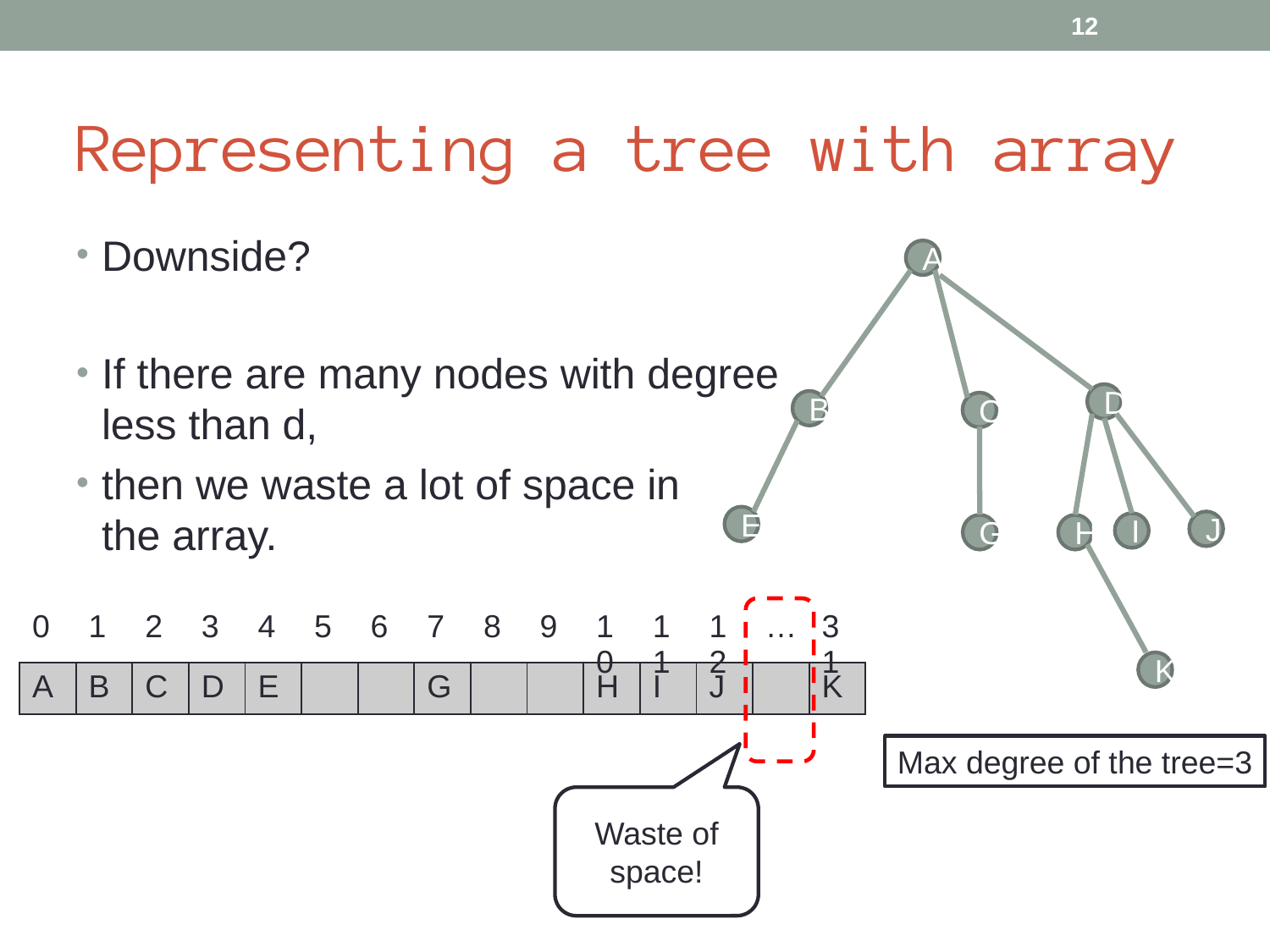

12
# Representing a tree with array
Downside?

If there are many nodes with degree
less than d,
then we waste a lot of space in
the array.

A
D
B
C
E
J
I
G
H

| 0 | 1 | 2 | 3 | 4 | 5 | 6 | 7 | 8 | 9 | 10 | 11 | 12 | … | 31 |
| --- | --- | --- | --- | --- | --- | --- | --- | --- | --- | --- | --- | --- | --- | --- |
K
| A | B | C | D | E |  |  | G |  |  | H | I | J |  | K |
| --- | --- | --- | --- | --- | --- | --- | --- | --- | --- | --- | --- | --- | --- | --- |
Max degree of the tree=3
Waste of space!